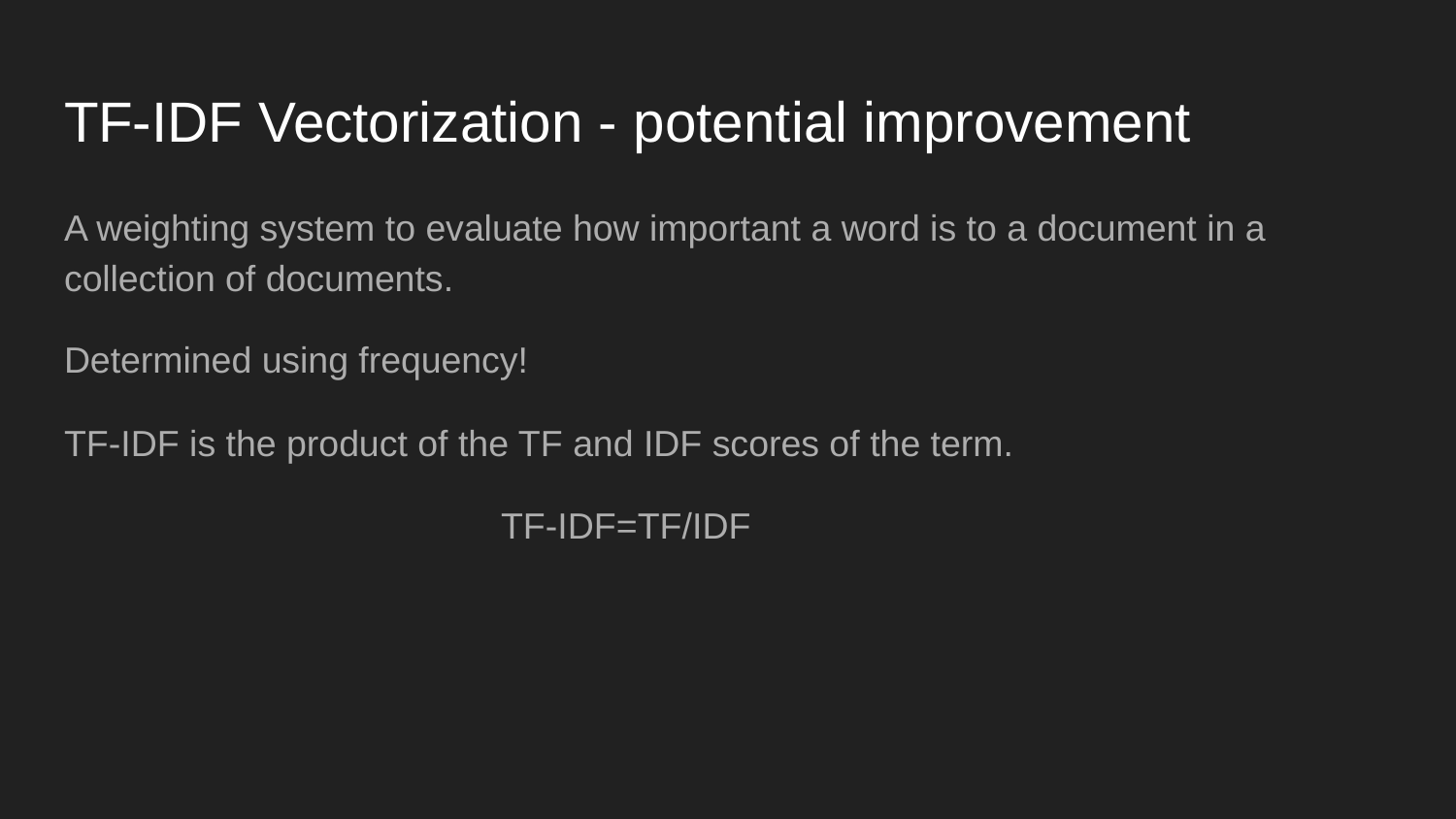

# TF-IDF Vectorization - potential improvement
A weighting system to evaluate how important a word is to a document in a collection of documents.
Determined using frequency!
TF-IDF is the product of the TF and IDF scores of the term.
TF-IDF=TF/IDF